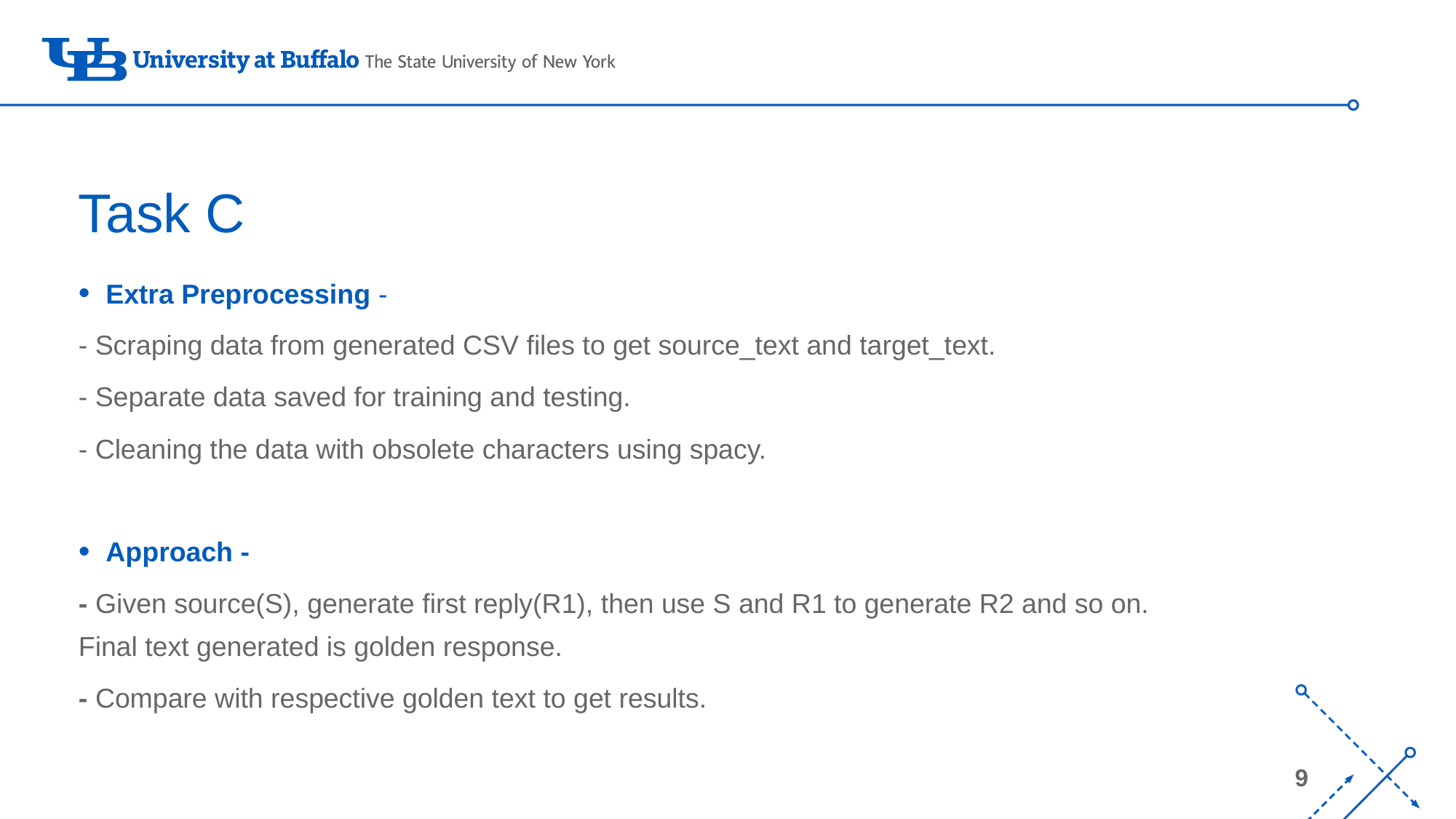

# Task C
Extra Preprocessing -
- Scraping data from generated CSV files to get source_text and target_text.
- Separate data saved for training and testing.
- Cleaning the data with obsolete characters using spacy.

Approach -
- Given source(S), generate first reply(R1), then use S and R1 to generate R2 and so on. Final text generated is golden response.
- Compare with respective golden text to get results.